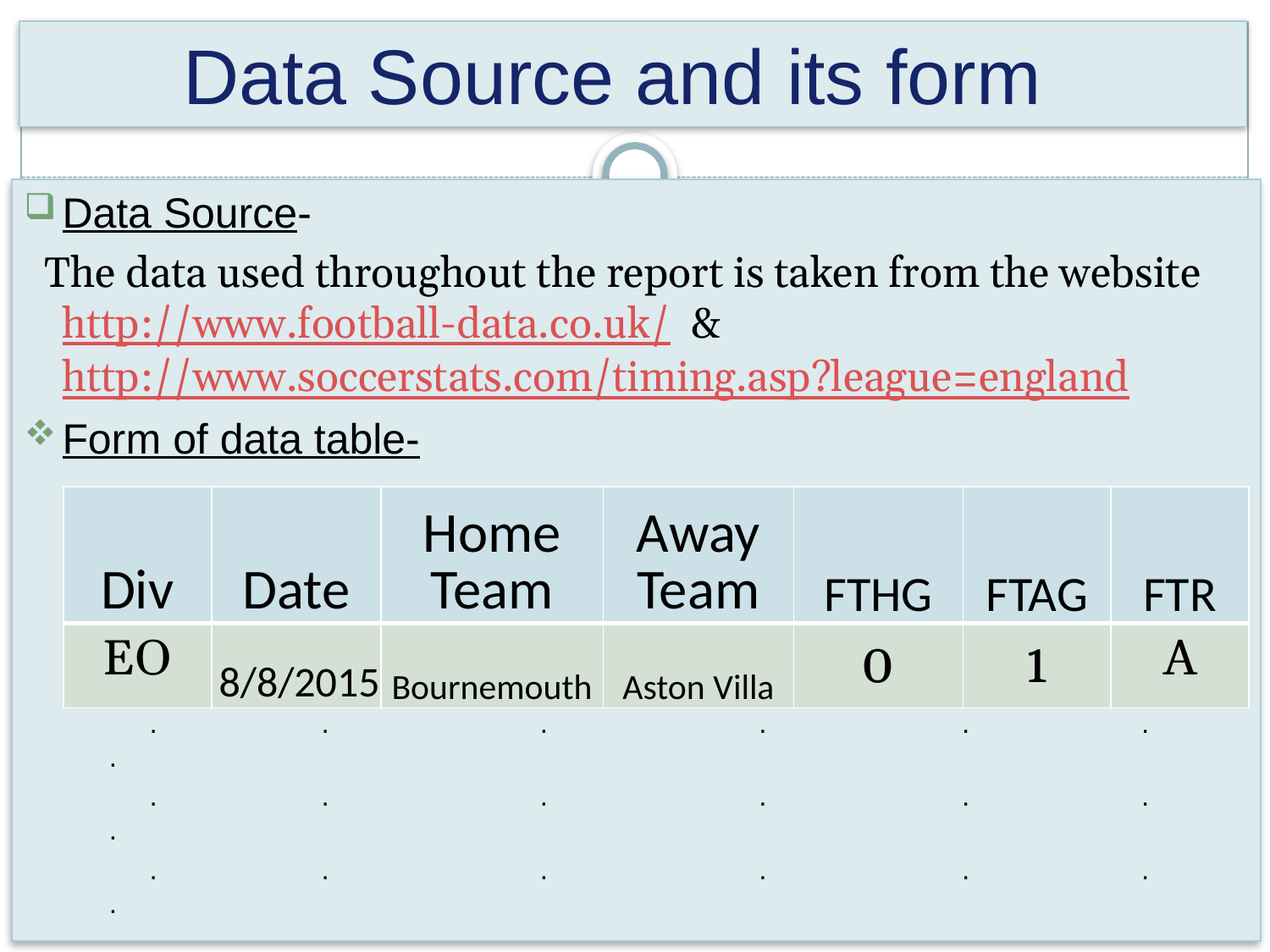

Data Source and its form
Data Source-
  The data used throughout the report is taken from the website http://www.football-data.co.uk/  & http://www.soccerstats.com/timing.asp?league=england
Form of data table-

                .                     .                           .                           .                         .                      .                   .
                .                     .                           .                           .                         .                      .                   .
                .                     .                           .                           .                         .                      .                   .
| Div | Date | Home Team | Away Team | FTHG | FTAG | FTR |
| --- | --- | --- | --- | --- | --- | --- |
| EO | 8/8/2015 | Bournemouth | Aston Villa | 0 | 1 | A |